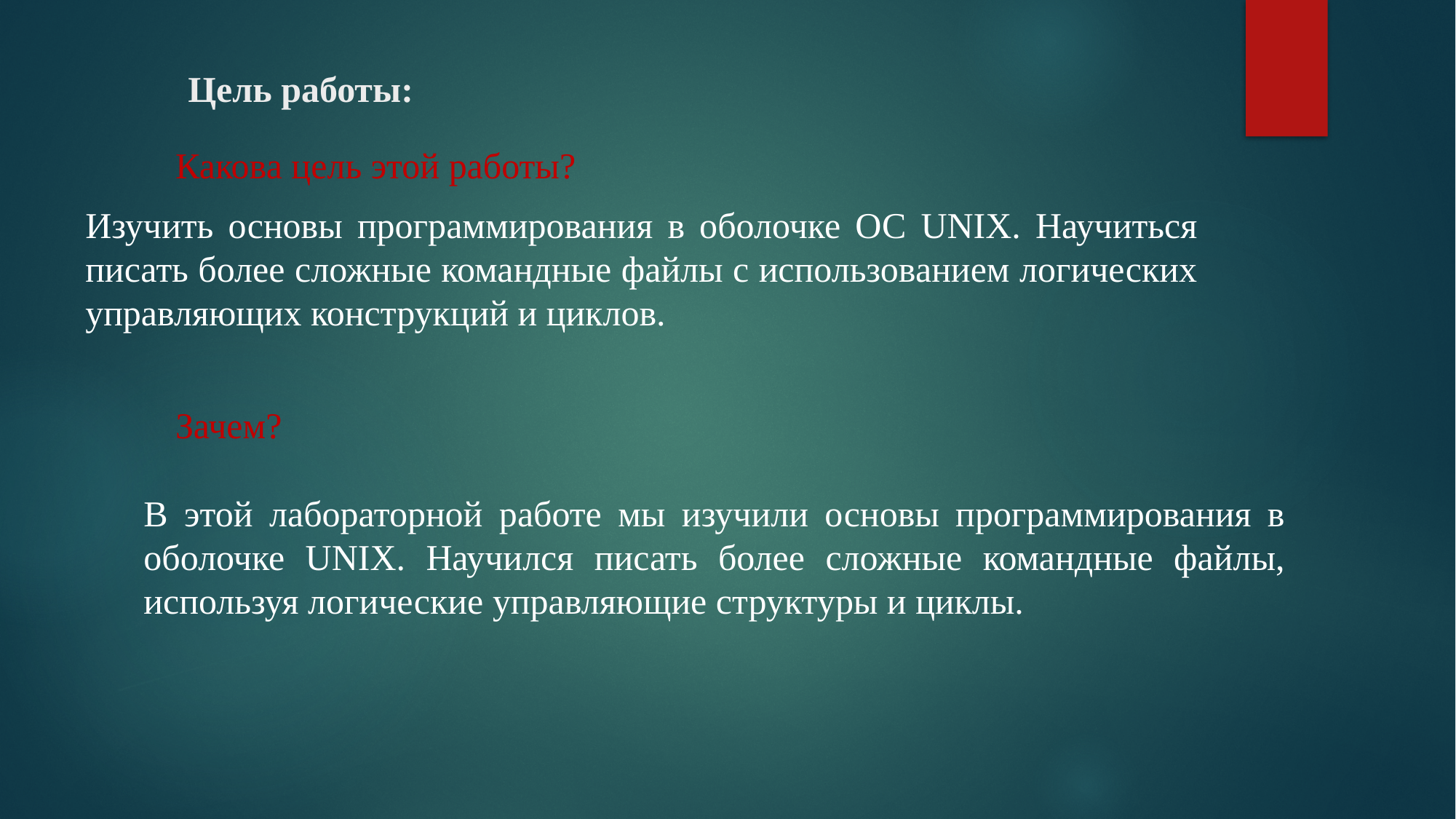

# Цель работы:
Какова цель этой работы?
Изучить основы программирования в оболочке ОС UNIX. Научиться писать более сложные командные файлы с использованием логических управляющих конструкций и циклов.
Зачем?

В этой лабораторной работе мы изучили основы программирования в оболочке UNIX. Научился писать более сложные командные файлы, используя логические управляющие структуры и циклы.